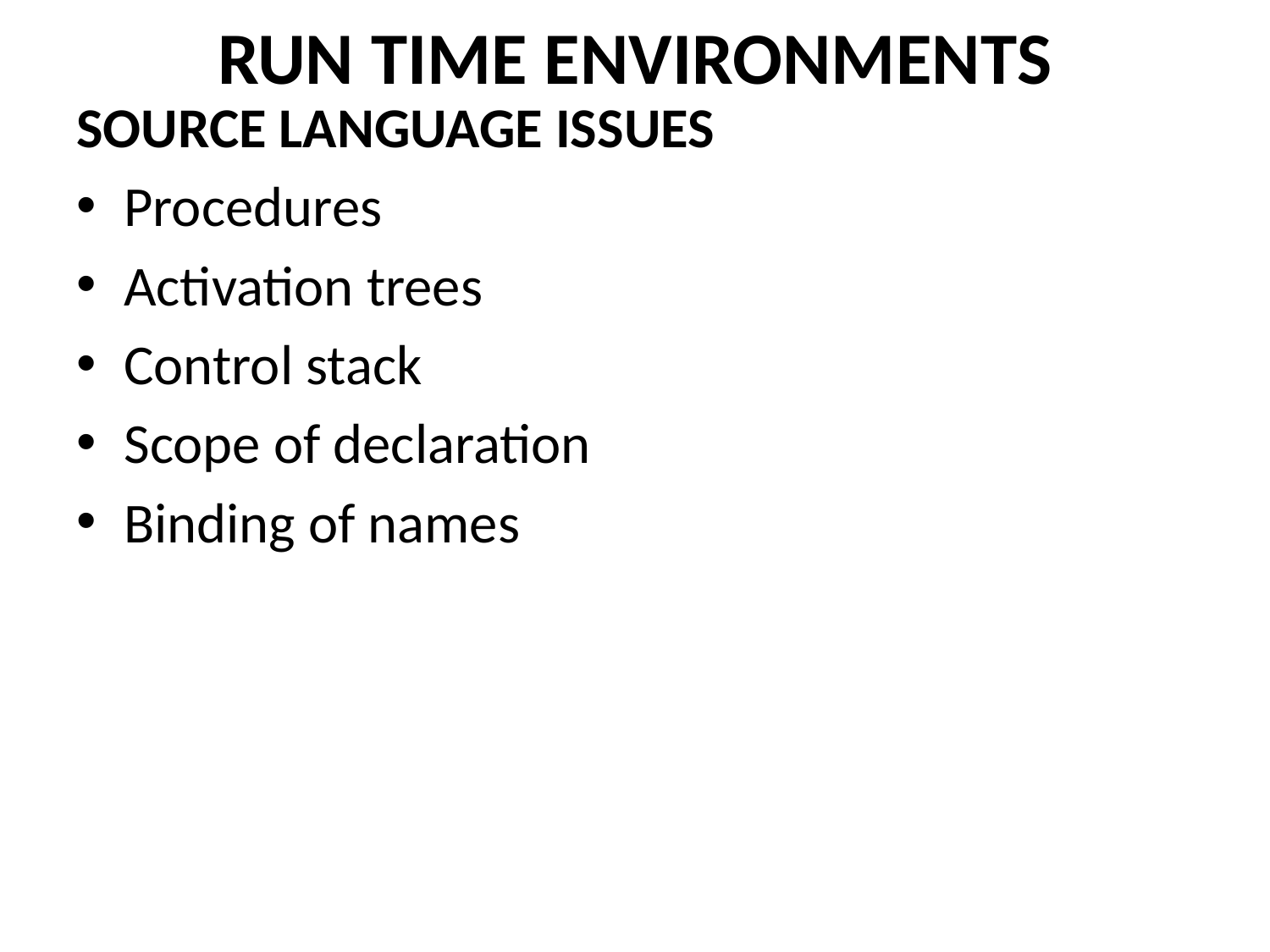

# RUN TIME ENVIRONMENTS
SOURCE LANGUAGE ISSUES
Procedures
Activation trees
Control stack
Scope of declaration
Binding of names